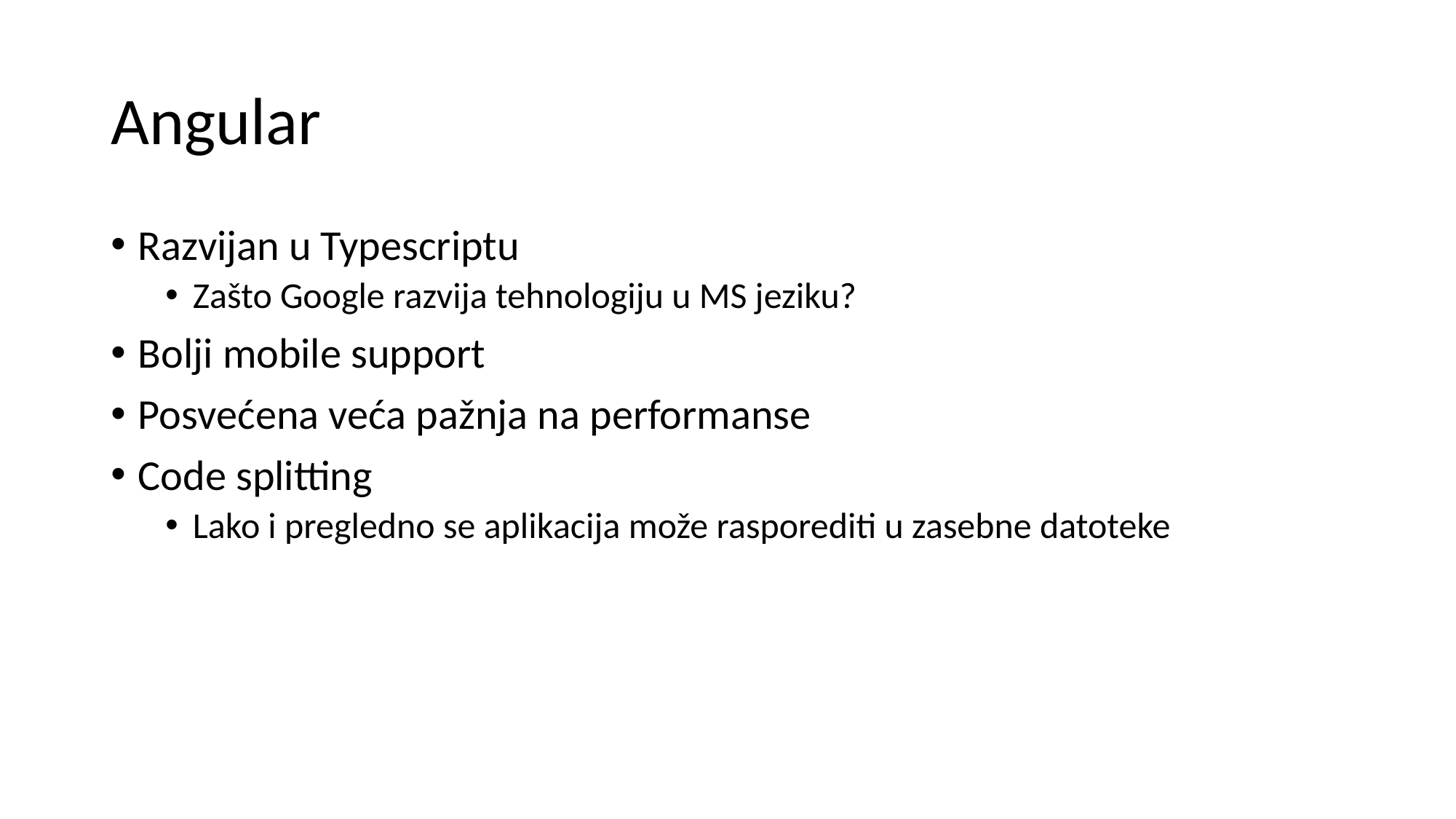

# Angular
Razvijan u Typescriptu
Zašto Google razvija tehnologiju u MS jeziku?
Bolji mobile support
Posvećena veća pažnja na performanse
Code splitting
Lako i pregledno se aplikacija može rasporediti u zasebne datoteke